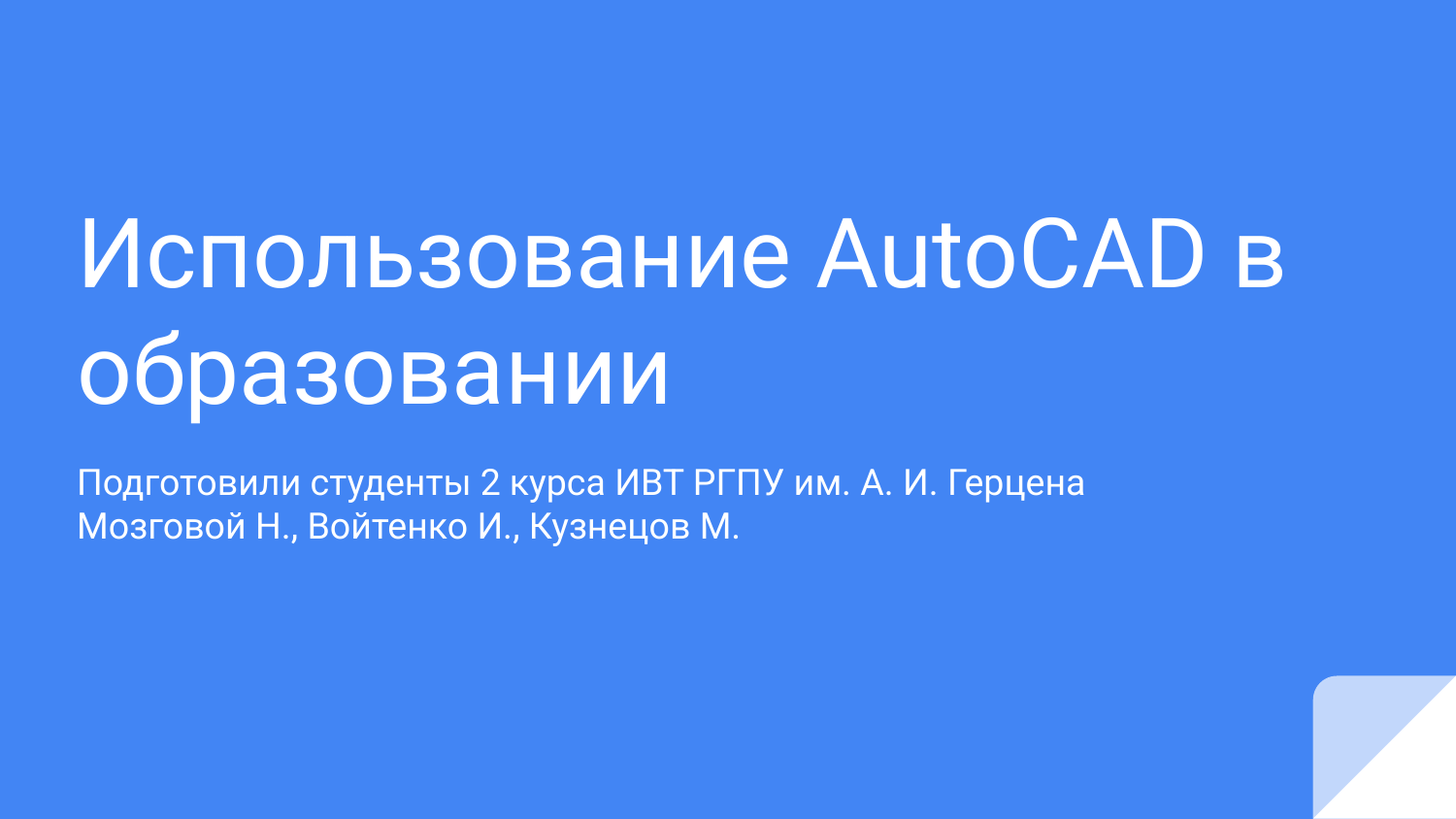

# Использование AutoCAD в образовании
Подготовили студенты 2 курса ИВТ РГПУ им. А. И. Герцена
Мозговой Н., Войтенко И., Кузнецов М.